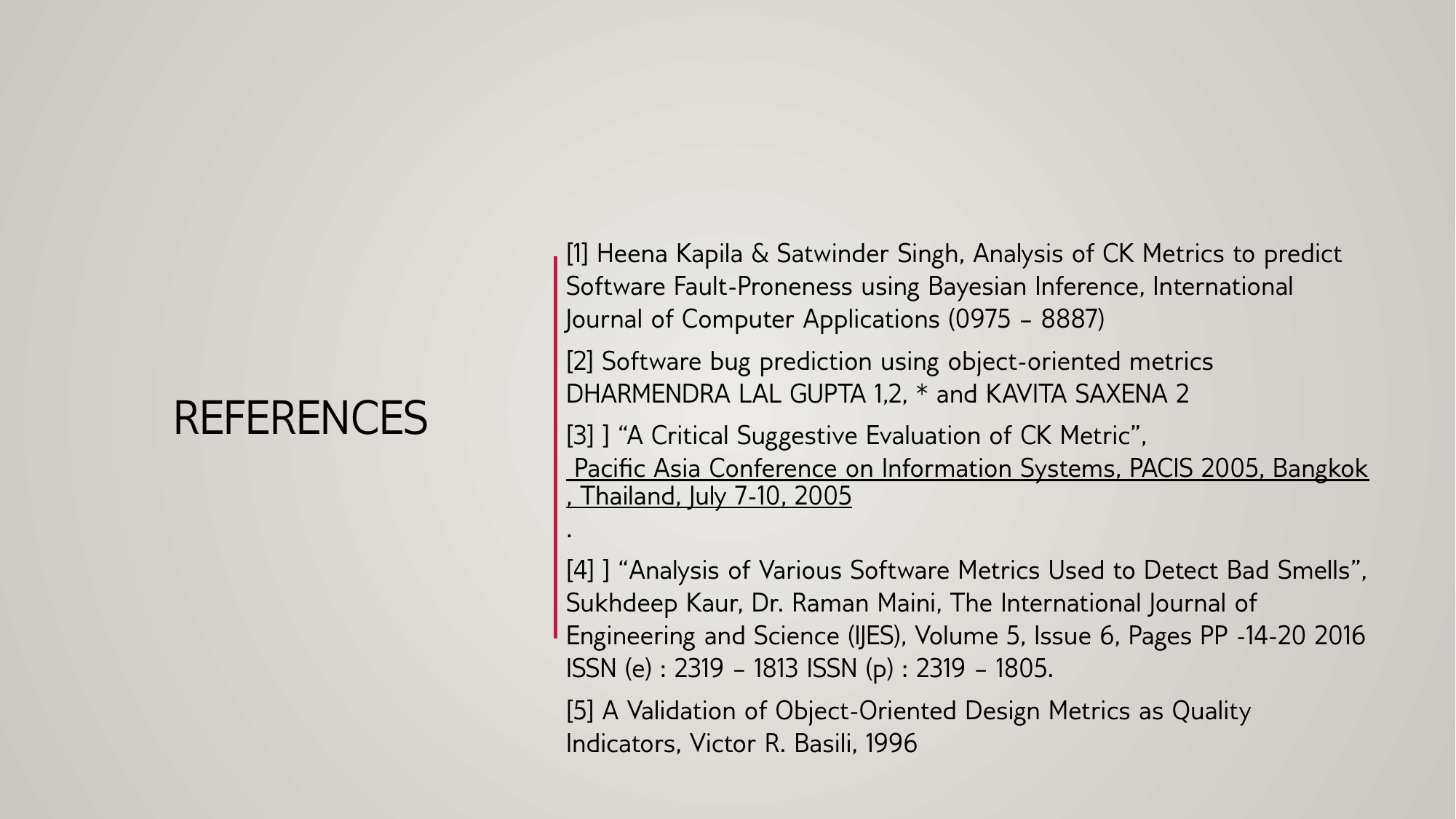

22
# References

[1] Heena Kapila & Satwinder Singh, Analysis of CK Metrics to predict Software Fault-Proneness using Bayesian Inference, International Journal of Computer Applications (0975 – 8887)
[2] Software bug prediction using object-oriented metrics DHARMENDRA LAL GUPTA 1,2, * and KAVITA SAXENA 2
[3] ] “A Critical Suggestive Evaluation of CK Metric”,  Pacific Asia Conference on Information Systems, PACIS 2005, Bangkok, Thailand, July 7-10, 2005.
[4] ] “Analysis of Various Software Metrics Used to Detect Bad Smells”, Sukhdeep Kaur, Dr. Raman Maini, The International Journal of Engineering and Science (IJES), Volume 5, Issue 6, Pages PP -14-20 2016 ISSN (e) : 2319 – 1813 ISSN (p) : 2319 – 1805.
[5] A Validation of Object-Oriented Design Metrics as Quality Indicators, Victor R. Basili, 1996